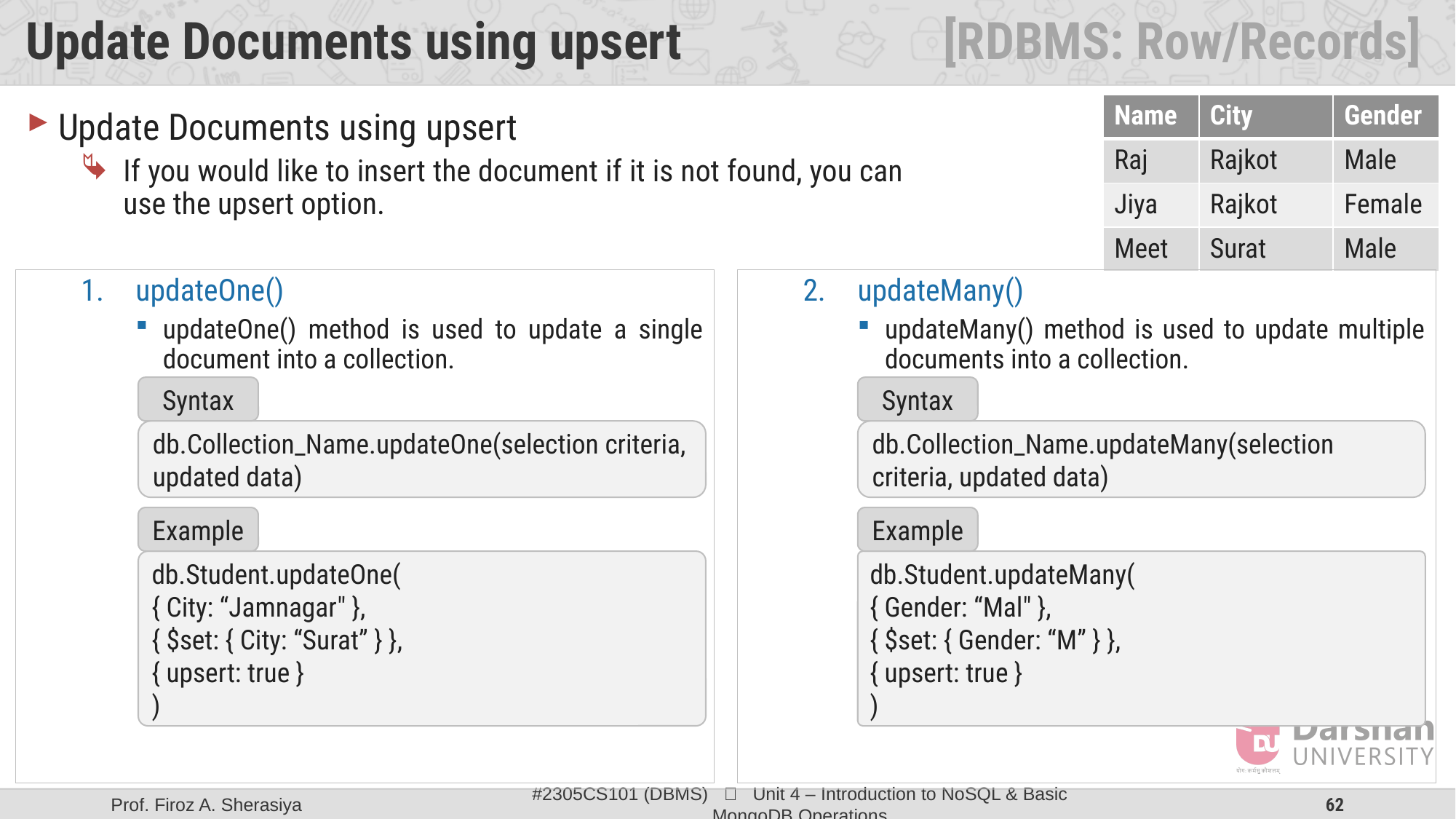

# Update Documents using upsert                      [RDBMS: Row/Records]
| Name | City | Gender |
| --- | --- | --- |
| Raj | Rajkot | Male |
| Jiya | Rajkot | Female |
| Meet | Surat | Male |
Update Documents using upsert
If you would like to insert the document if it is not found, you can use the upsert option.

updateOne()
updateOne() method is used to update a single document into a collection.

updateMany()
updateMany() method is used to update multiple documents into a collection.

Syntax
Syntax
db.Collection_Name.updateOne(selection criteria, updated data)
db.Collection_Name.updateMany(selection criteria, updated data)
Example
Example
db.Student.updateOne(
{ City: “Jamnagar" },
{ $set: { City: “Surat” } },
{ upsert: true }
)
db.Student.updateMany(
{ Gender: “Mal" },
{ $set: { Gender: “M” } },
{ upsert: true }
)